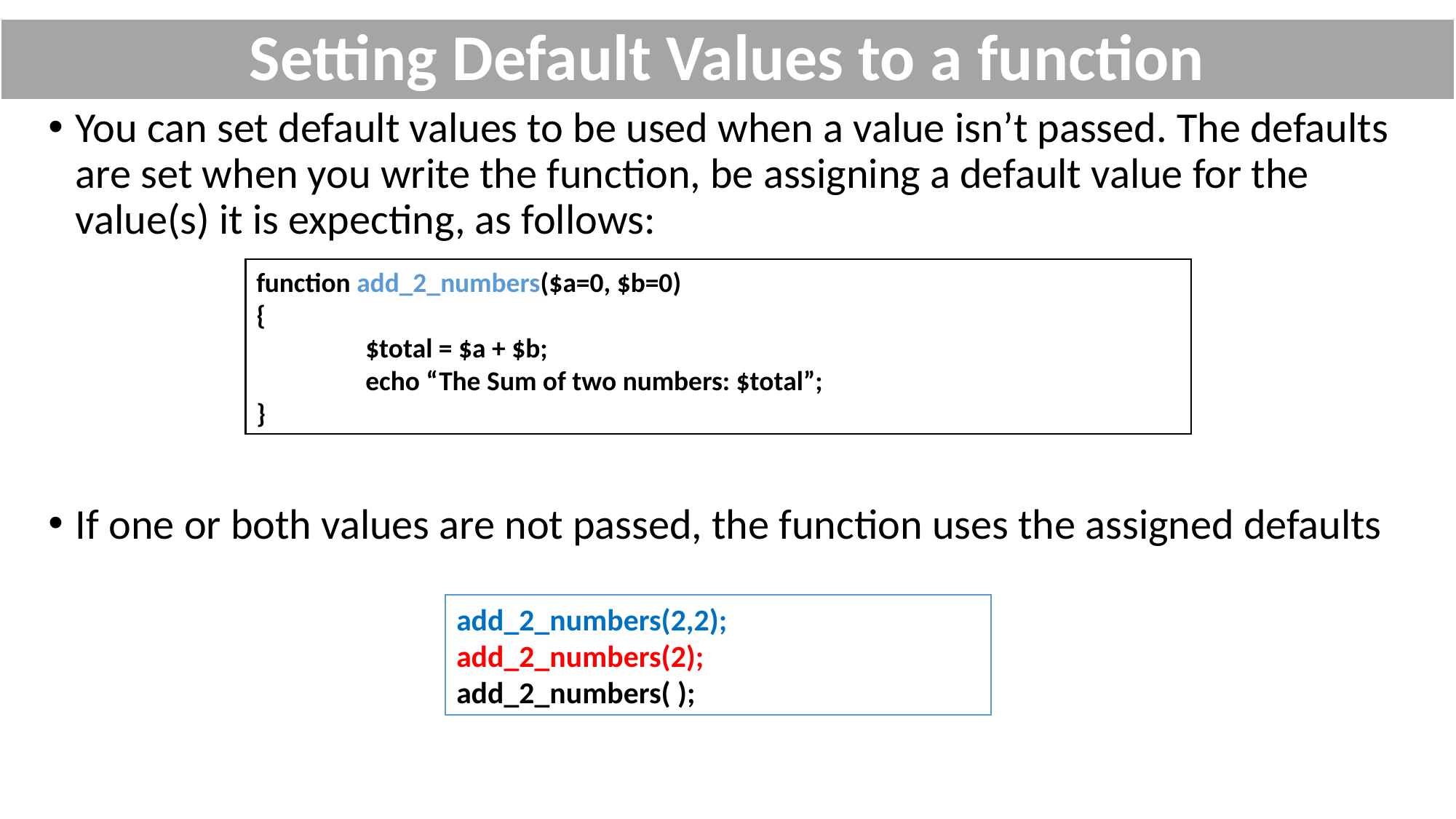

# Setting Default Values to a function
You can set default values to be used when a value isn’t passed. The defaults are set when you write the function, be assigning a default value for the value(s) it is expecting, as follows:

If one or both values are not passed, the function uses the assigned defaults
function add_2_numbers($a=0, $b=0)
{
	$total = $a + $b;
	echo “The Sum of two numbers: $total”;
}
add_2_numbers(2,2);
add_2_numbers(2);
add_2_numbers( );